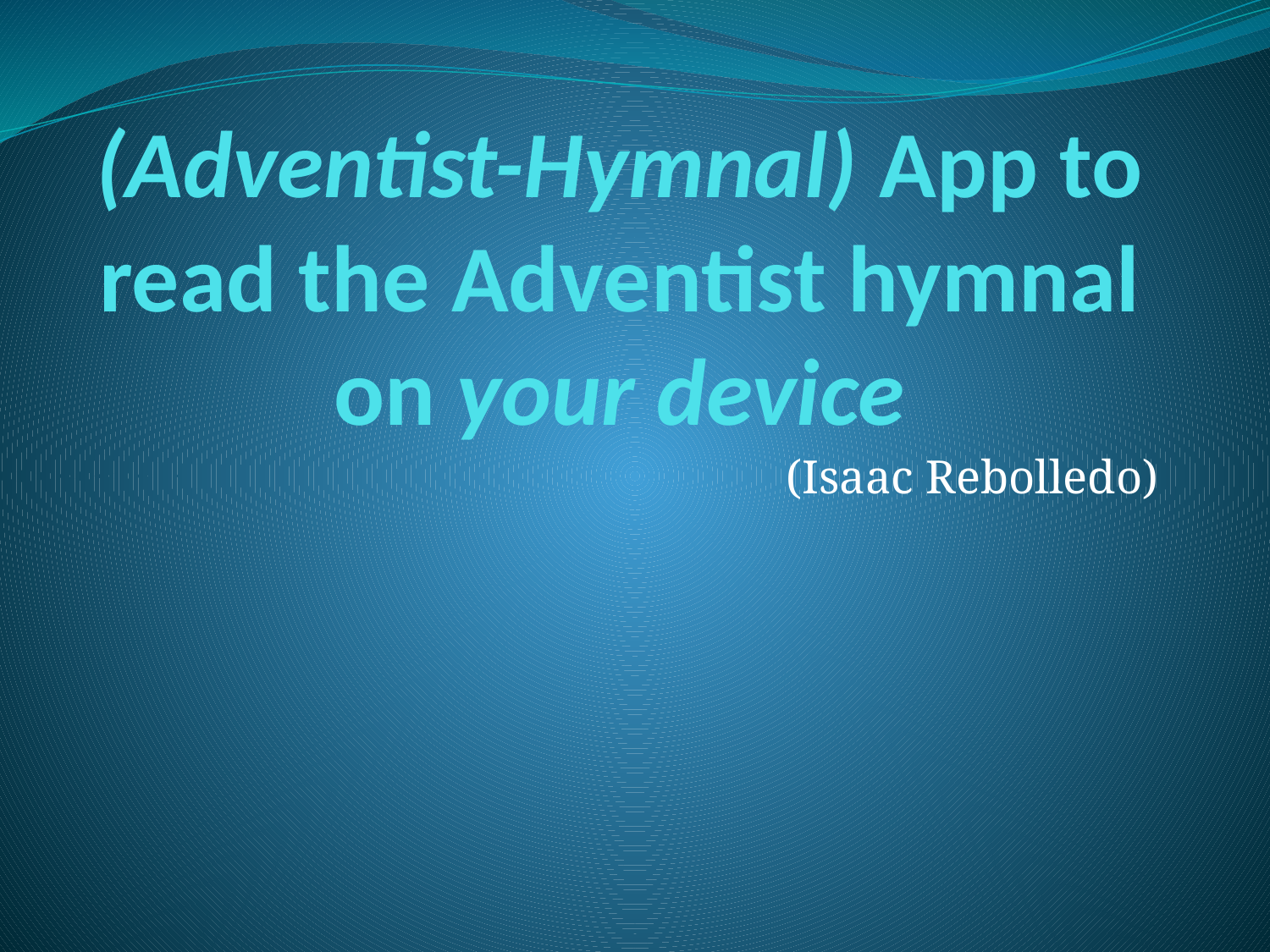

# (Adventist-Hymnal) App to read the Adventist hymnal on your device
(Isaac Rebolledo)